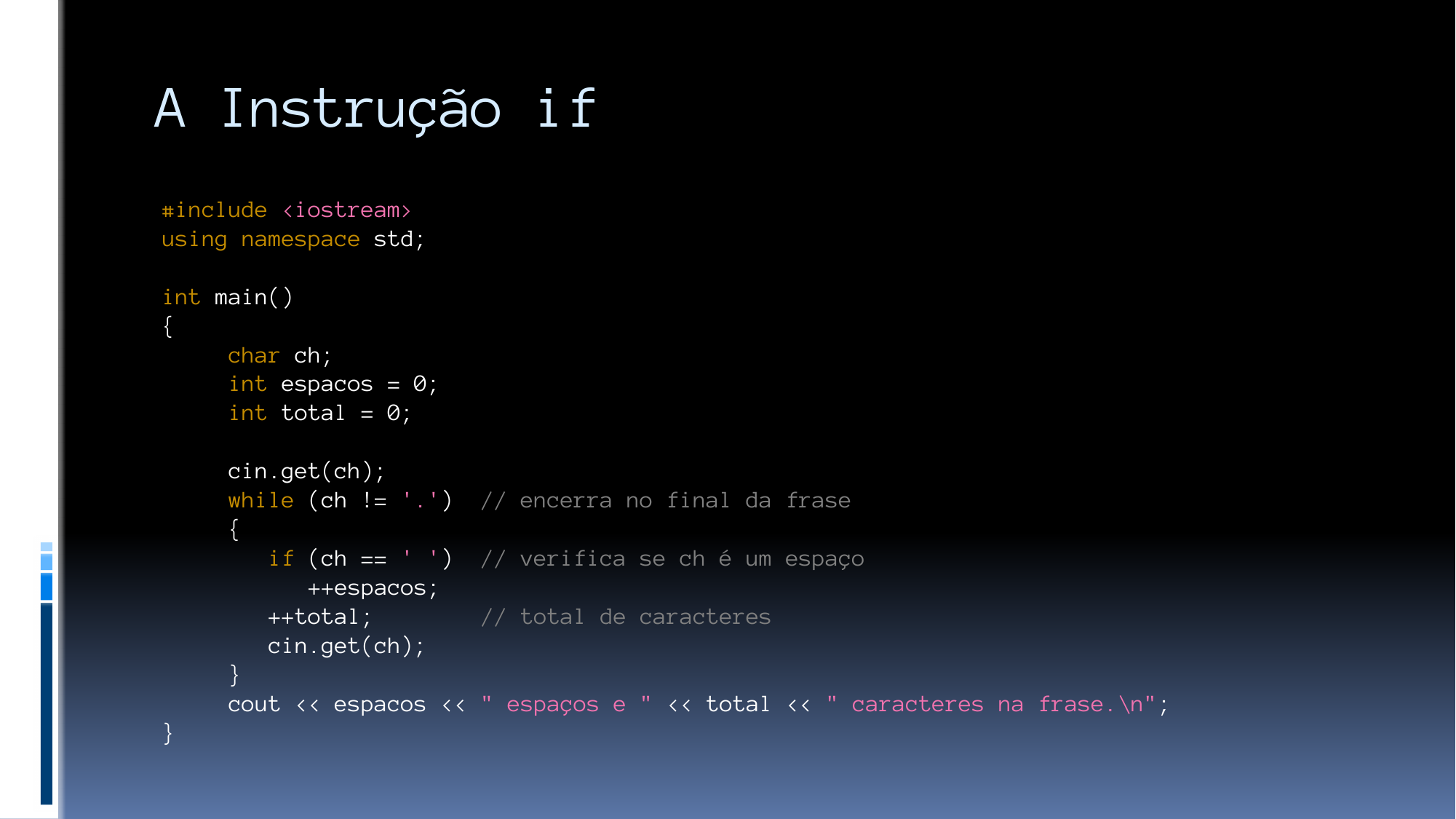

# A Instrução if
#include <iostream>
using namespace std;

int main()
{
     char ch;
     int espacos = 0;
     int total = 0;

     cin.get(ch);
     while (ch != '.')  // encerra no final da frase
     {
        if (ch == ' ')  // verifica se ch é um espaço
           ++espacos;
        ++total;        // total de caracteres
        cin.get(ch);
     }
     cout << espacos << " espaços e " << total << " caracteres na frase.\n";
}